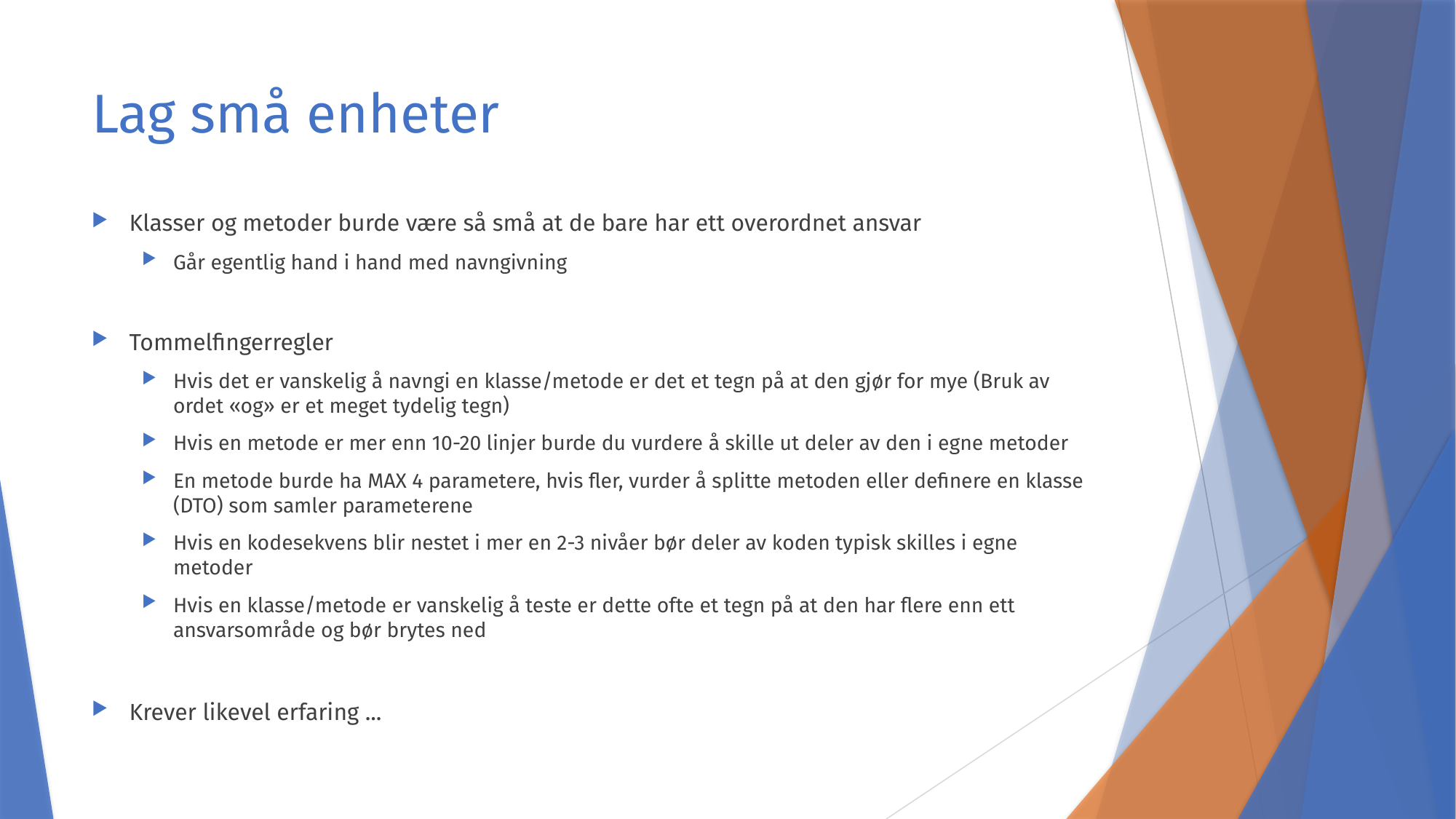

# Lag små enheter
Klasser og metoder burde være så små at de bare har ett overordnet ansvar
Går egentlig hand i hand med navngivning

Tommelfingerregler
Hvis det er vanskelig å navngi en klasse/metode er det et tegn på at den gjør for mye (Bruk av ordet «og» er et meget tydelig tegn)
Hvis en metode er mer enn 10-20 linjer burde du vurdere å skille ut deler av den i egne metoder
En metode burde ha MAX 4 parametere, hvis fler, vurder å splitte metoden eller definere en klasse (DTO) som samler parameterene
Hvis en kodesekvens blir nestet i mer en 2-3 nivåer bør deler av koden typisk skilles i egne metoder
Hvis en klasse/metode er vanskelig å teste er dette ofte et tegn på at den har flere enn ett ansvarsområde og bør brytes ned

Krever likevel erfaring ...